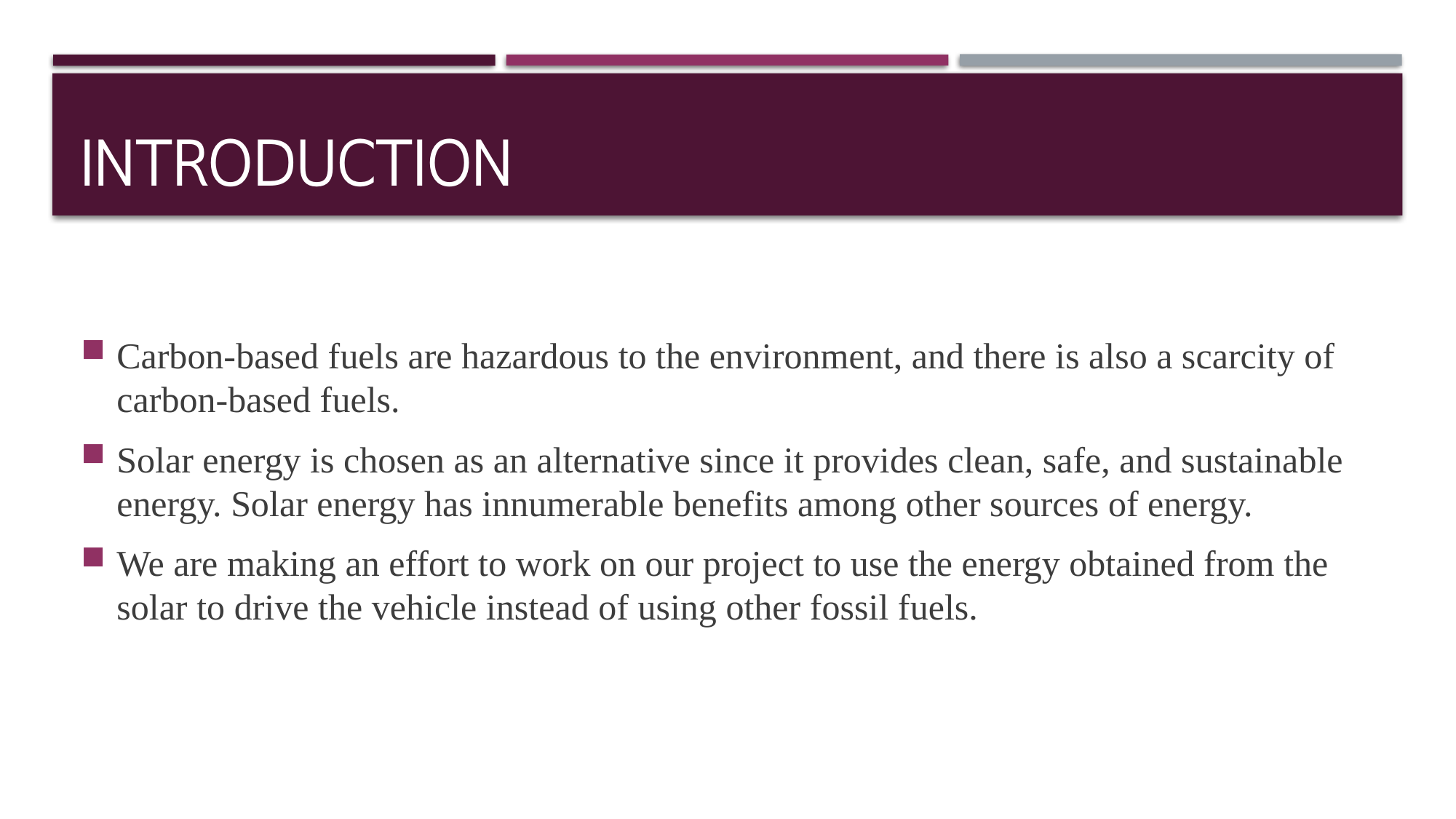

# introduction
Carbon-based fuels are hazardous to the environment, and there is also a scarcity of carbon-based fuels.
Solar energy is chosen as an alternative since it provides clean, safe, and sustainable energy. Solar energy has innumerable benefits among other sources of energy.
We are making an effort to work on our project to use the energy obtained from the solar to drive the vehicle instead of using other fossil fuels.